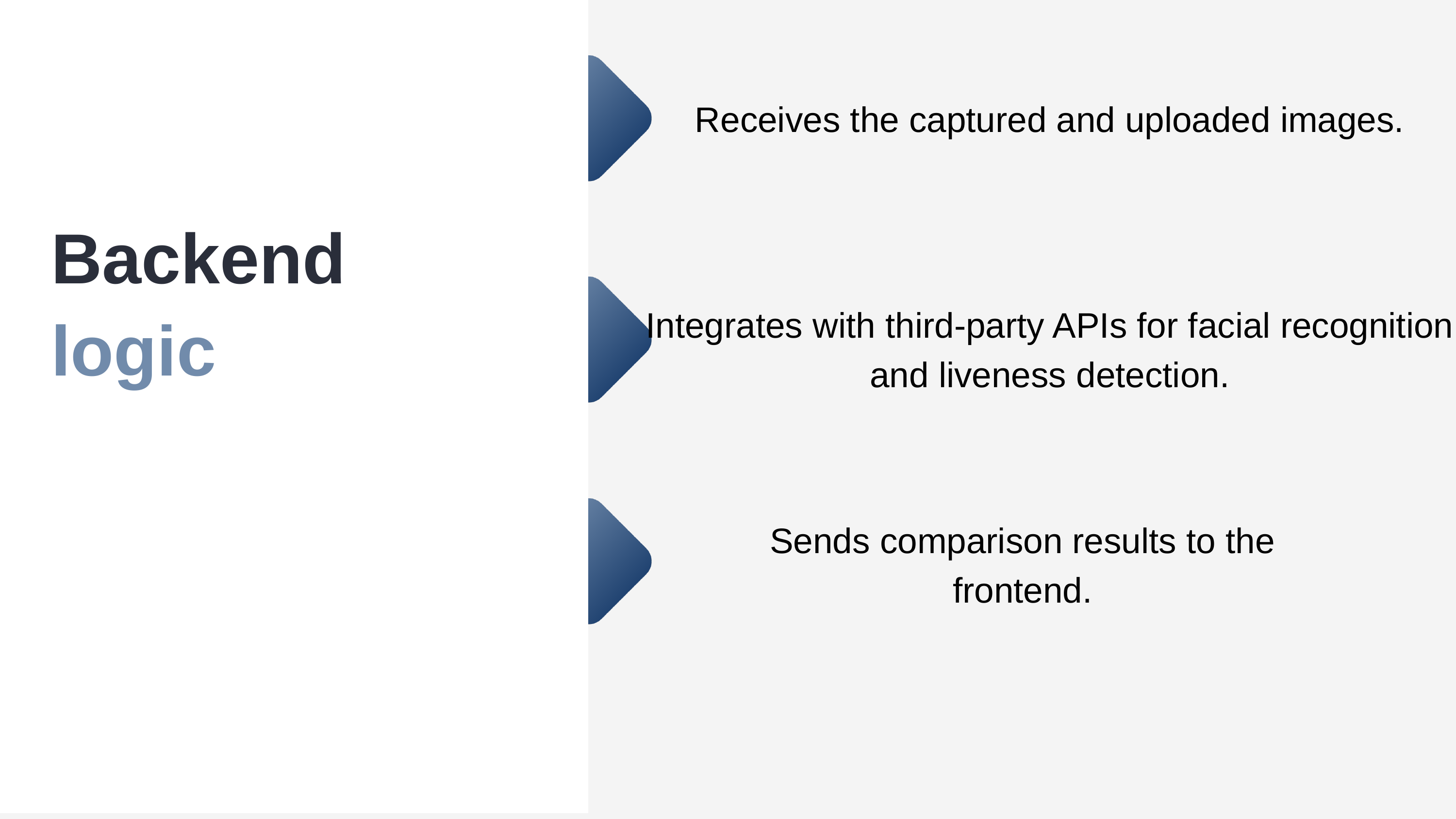

Receives the captured and uploaded images.
Backend
logic

Integrates with third-party APIs for facial recognition and liveness detection.

Sends comparison results to the frontend.